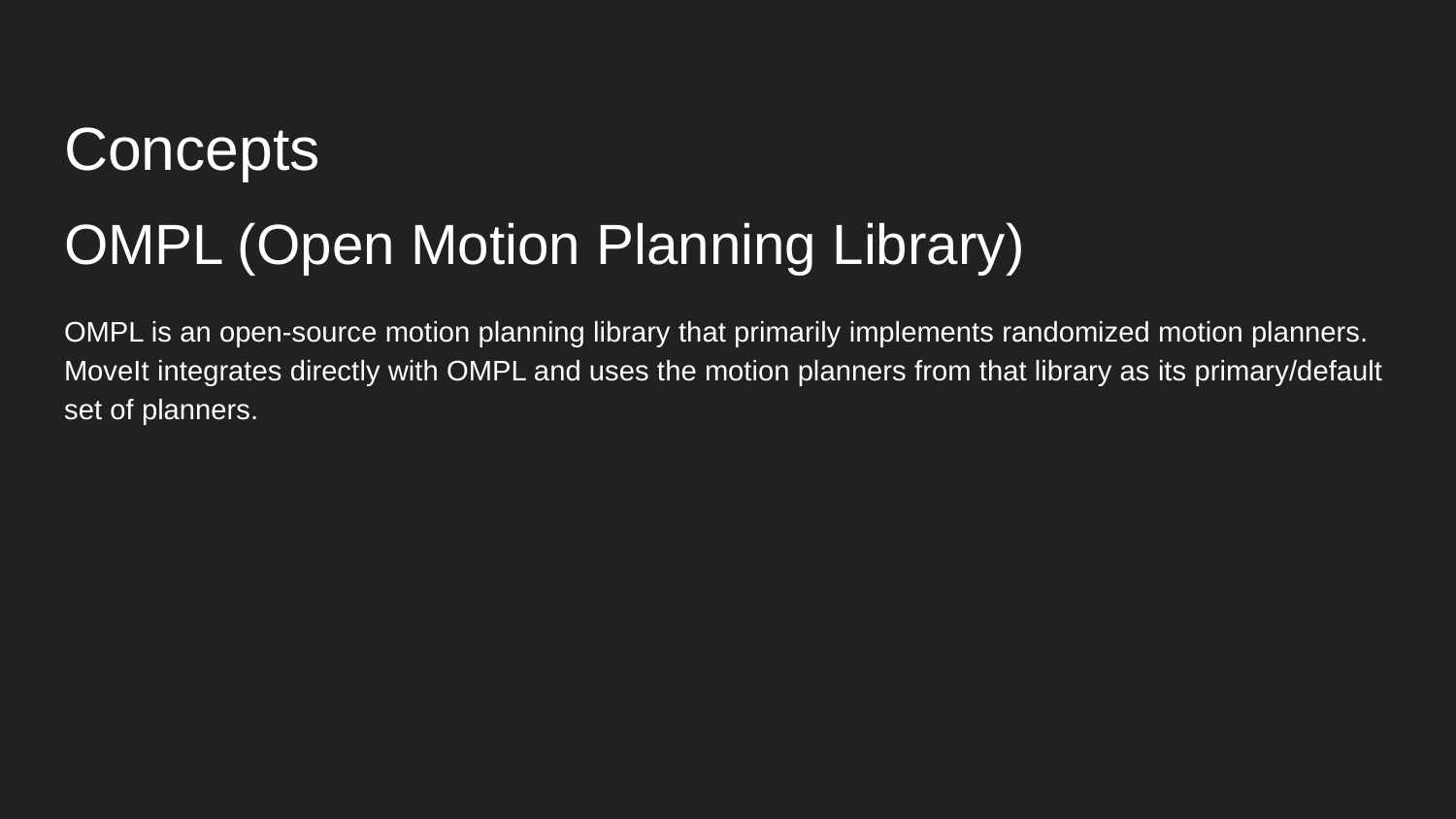

# Concepts
OMPL (Open Motion Planning Library)
OMPL is an open-source motion planning library that primarily implements randomized motion planners. MoveIt integrates directly with OMPL and uses the motion planners from that library as its primary/default set of planners.